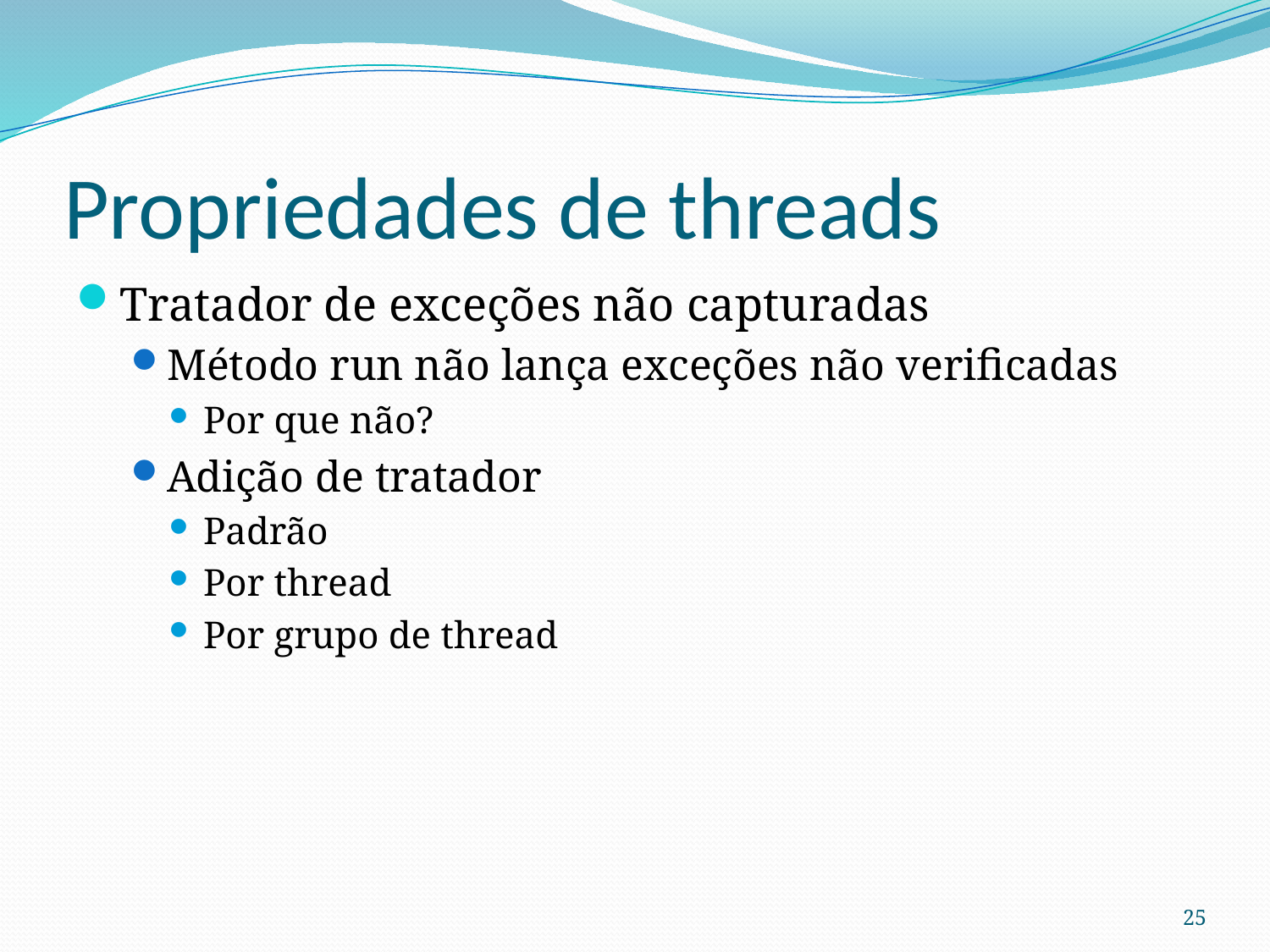

# Propriedades de threads
Tratador de exceções não capturadas
Método run não lança exceções não verificadas
Por que não?
Adição de tratador
Padrão
Por thread
Por grupo de thread
25